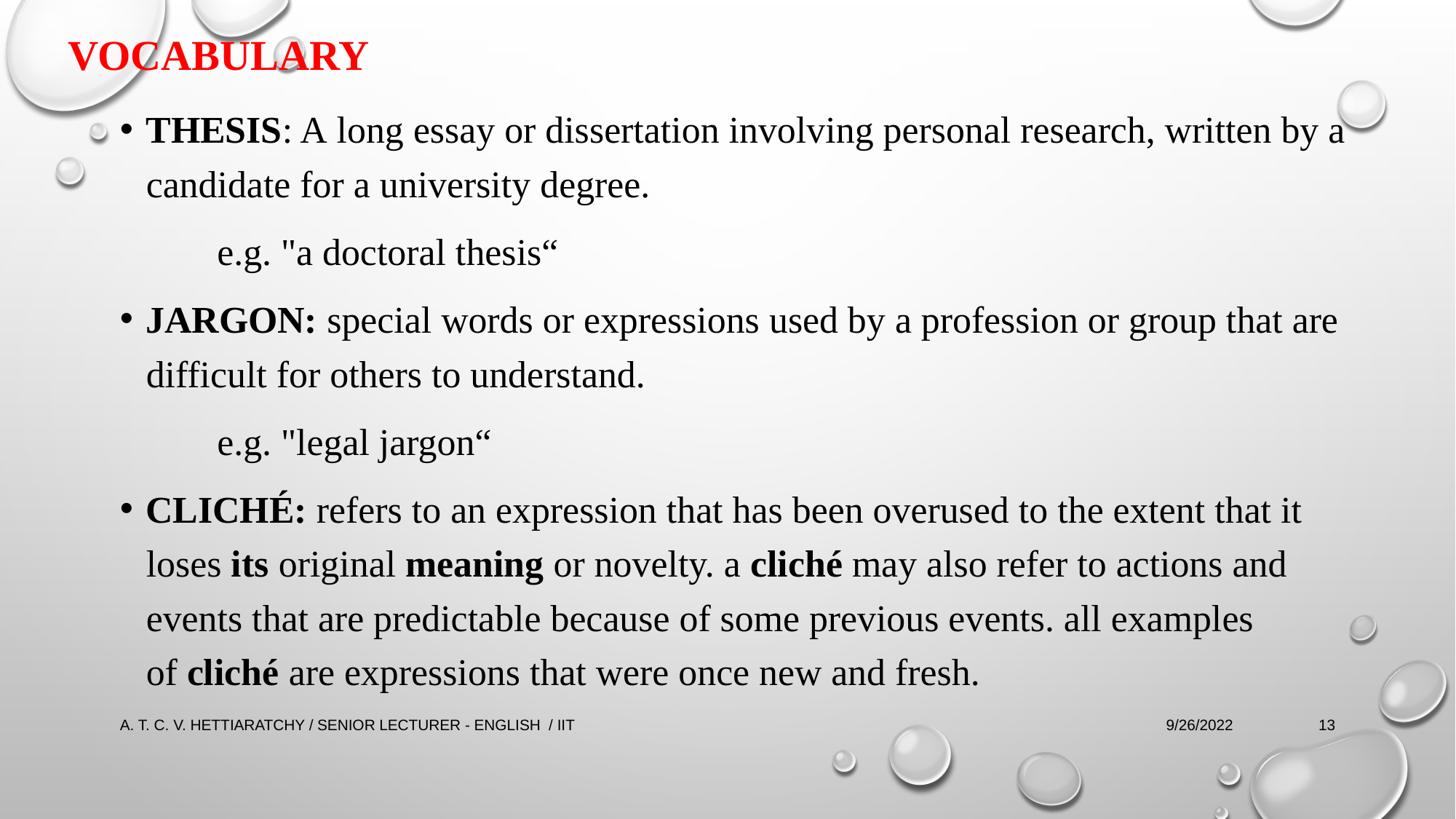

# Vocabulary
Thesis: A long essay or dissertation involving personal research, written by a candidate for a university degree.
	e.g. "a doctoral thesis“
JARGON: special words or expressions used by a profession or group that are difficult for others to understand.
	e.g. "legal jargon“
CLICHÉ: refers to an expression that has been overused to the extent that it loses its original meaning or novelty. a cliché may also refer to actions and events that are predictable because of some previous events. all examples of cliché are expressions that were once new and fresh.

A. T. C. V. HETTIARATCHY / SENIOR LECTURER - ENGLISH  / IIT
9/26/2022
13